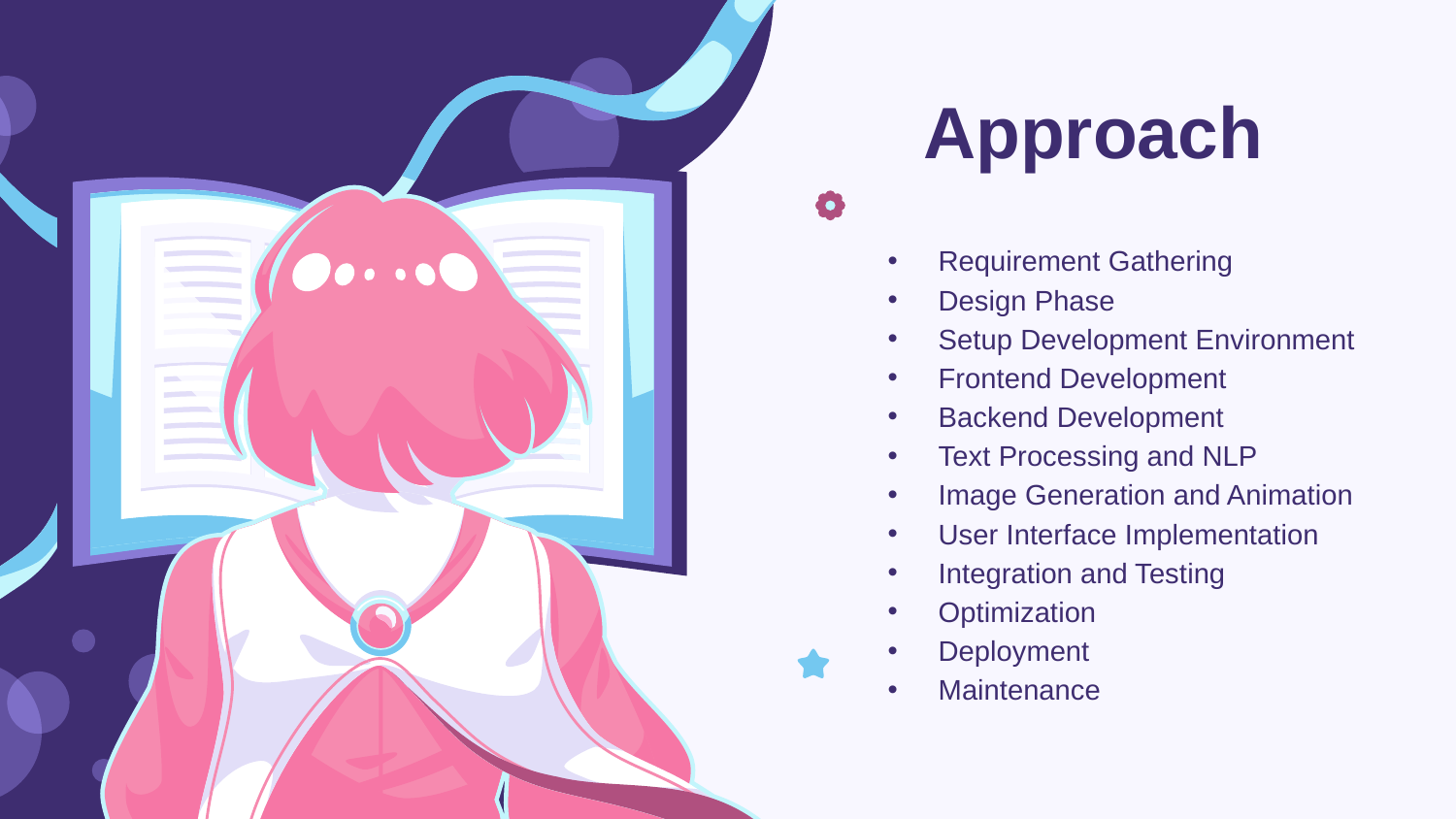

# Approach

Requirement Gathering
Design Phase
Setup Development Environment
Frontend Development
Backend Development
Text Processing and NLP
Image Generation and Animation
User Interface Implementation
Integration and Testing
Optimization
Deployment
Maintenance